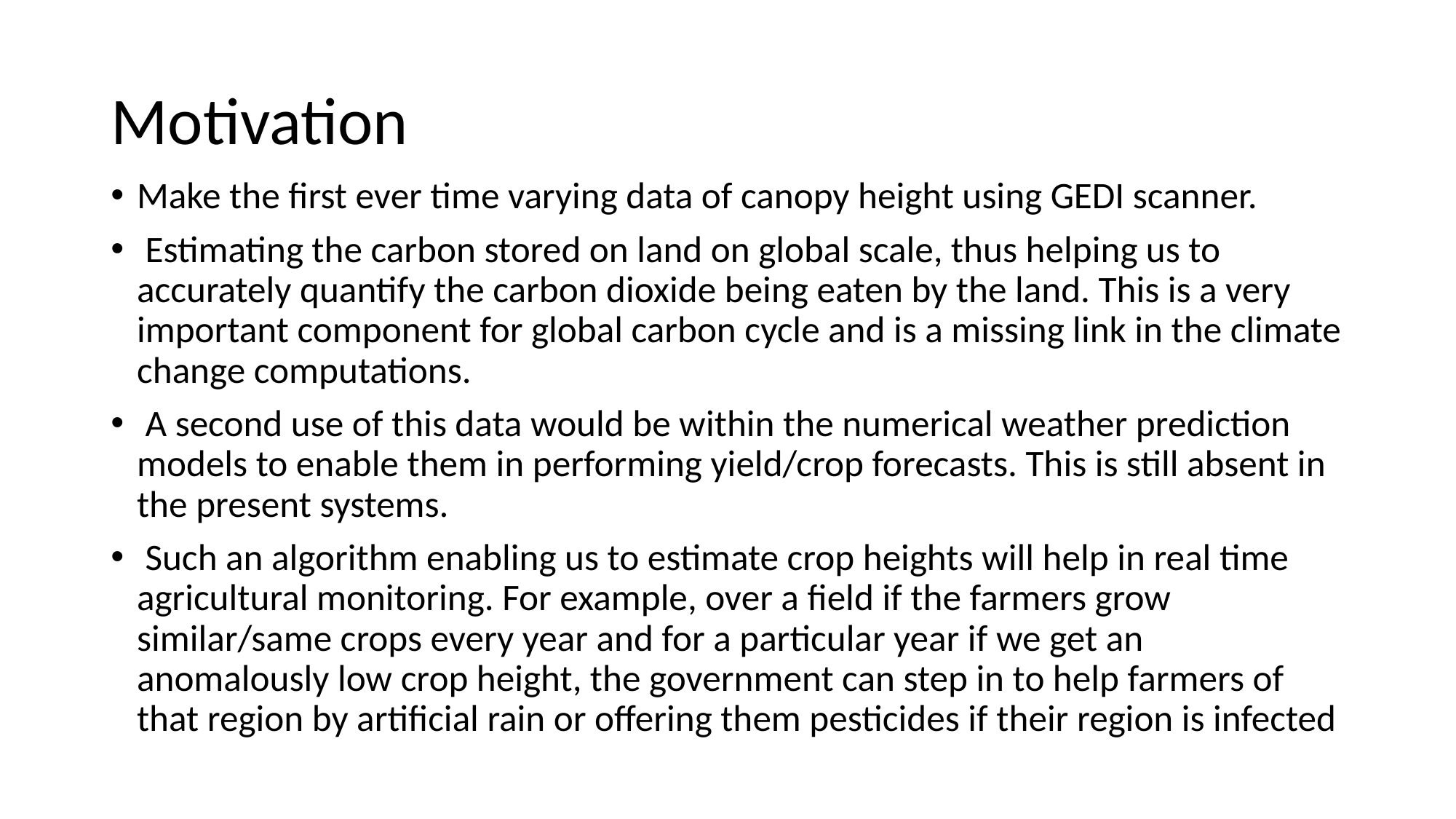

# Motivation
Make the first ever time varying data of canopy height using GEDI scanner.
 Estimating the carbon stored on land on global scale, thus helping us to accurately quantify the carbon dioxide being eaten by the land. This is a very important component for global carbon cycle and is a missing link in the climate change computations.
 A second use of this data would be within the numerical weather prediction models to enable them in performing yield/crop forecasts. This is still absent in the present systems.
 Such an algorithm enabling us to estimate crop heights will help in real time agricultural monitoring. For example, over a field if the farmers grow similar/same crops every year and for a particular year if we get an anomalously low crop height, the government can step in to help farmers of that region by artificial rain or offering them pesticides if their region is infected